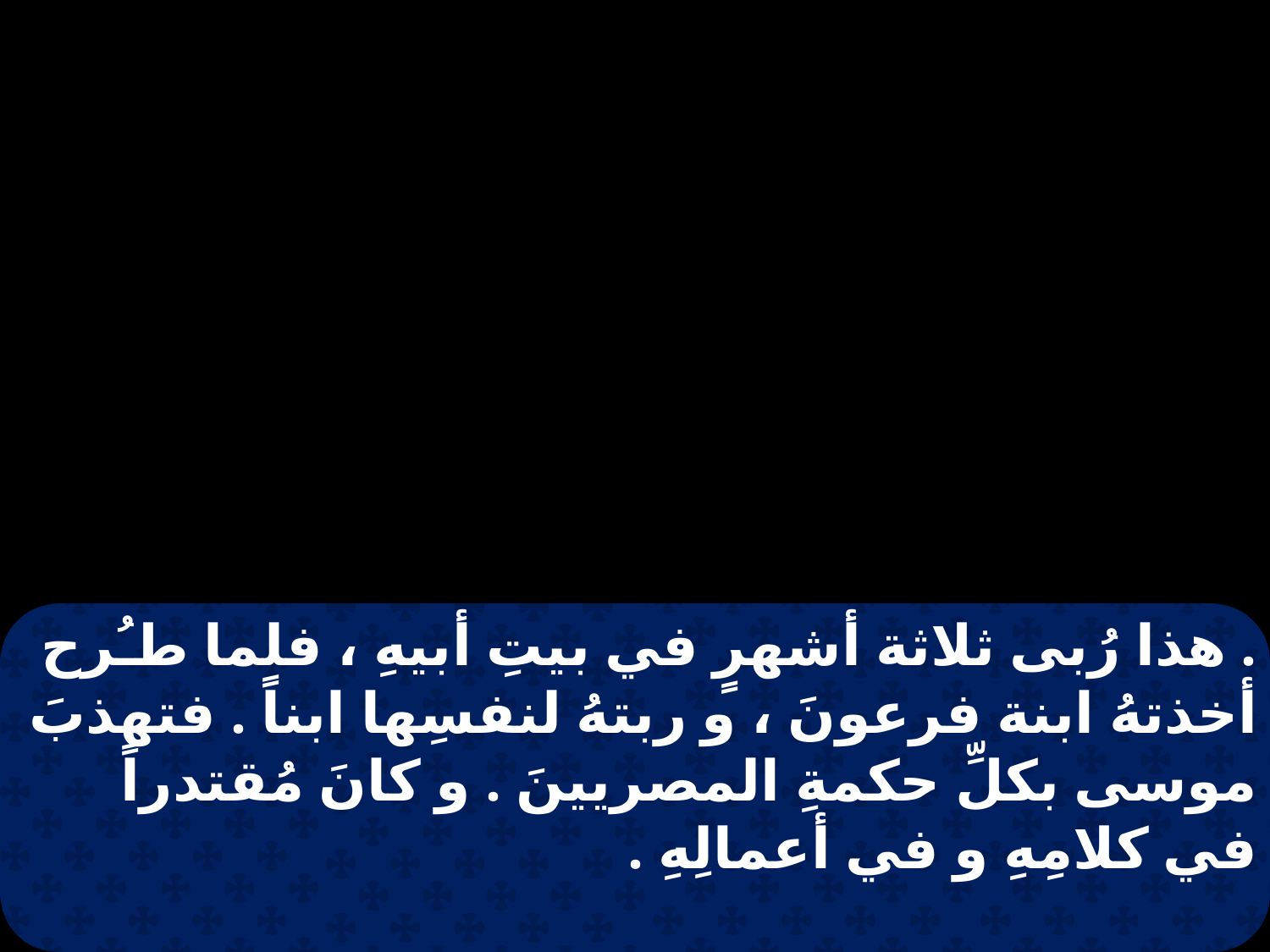

. هذا رُبى ثلاثة أشهرٍ في بيتِ أبيهِ ، فلما طـُرح أخذتهُ ابنة فرعونَ ، و ربتهُ لنفسِها ابناً . فتهذبَ موسى بكلِّ حكمةِ المصريينَ . و كانَ مُقتدراً في كلامِهِ و في أعمالِهِ .